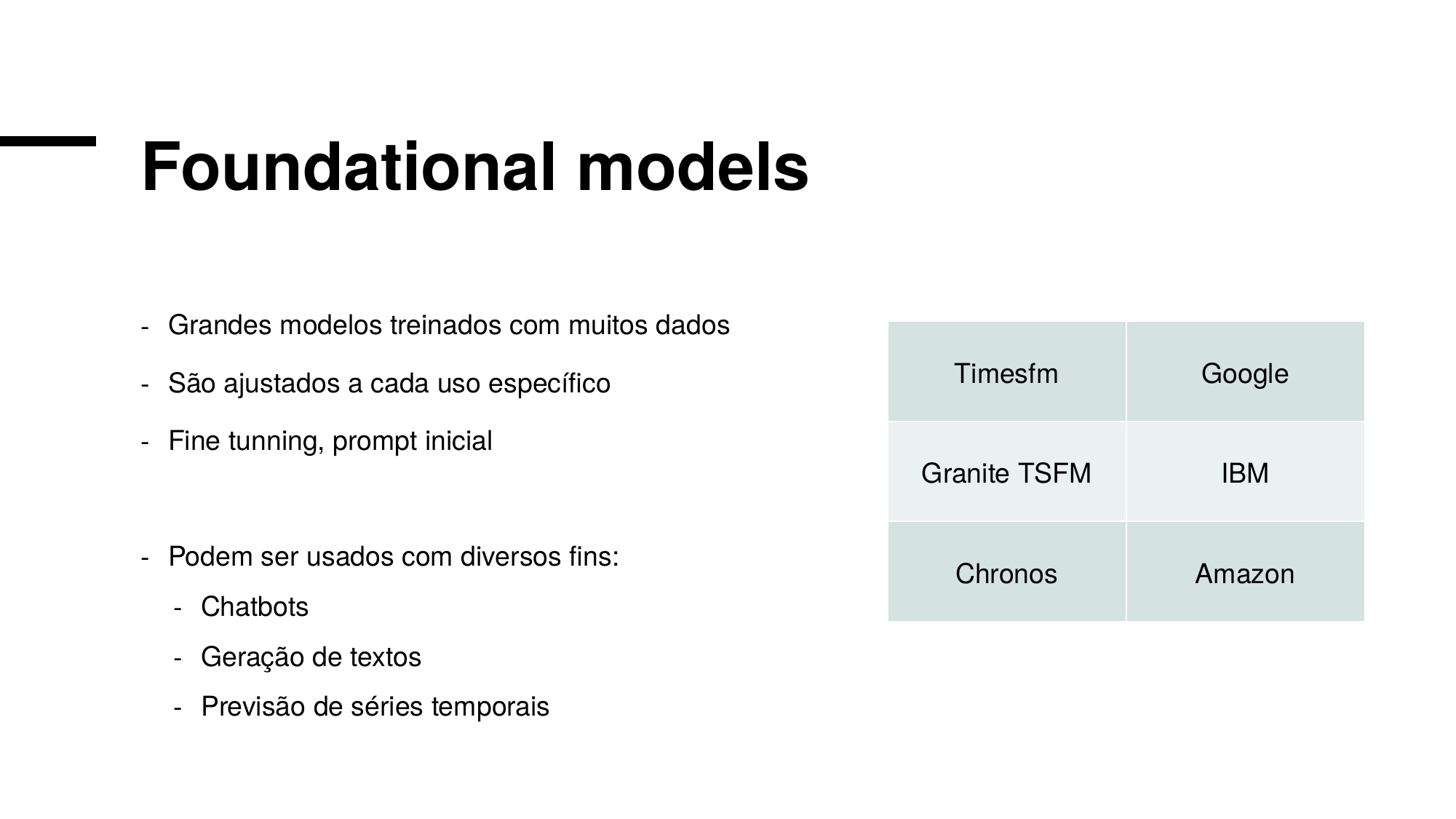

# Foundational models
Grandes modelos treinados com muitos dados
São ajustados a cada uso específico
Fine tunning, prompt inicial

Podem ser usados com diversos fins:
Chatbots
Geração de textos
Previsão de séries temporais
| Timesfm | Google |
| --- | --- |
| Granite TSFM | IBM |
| Chronos | Amazon |